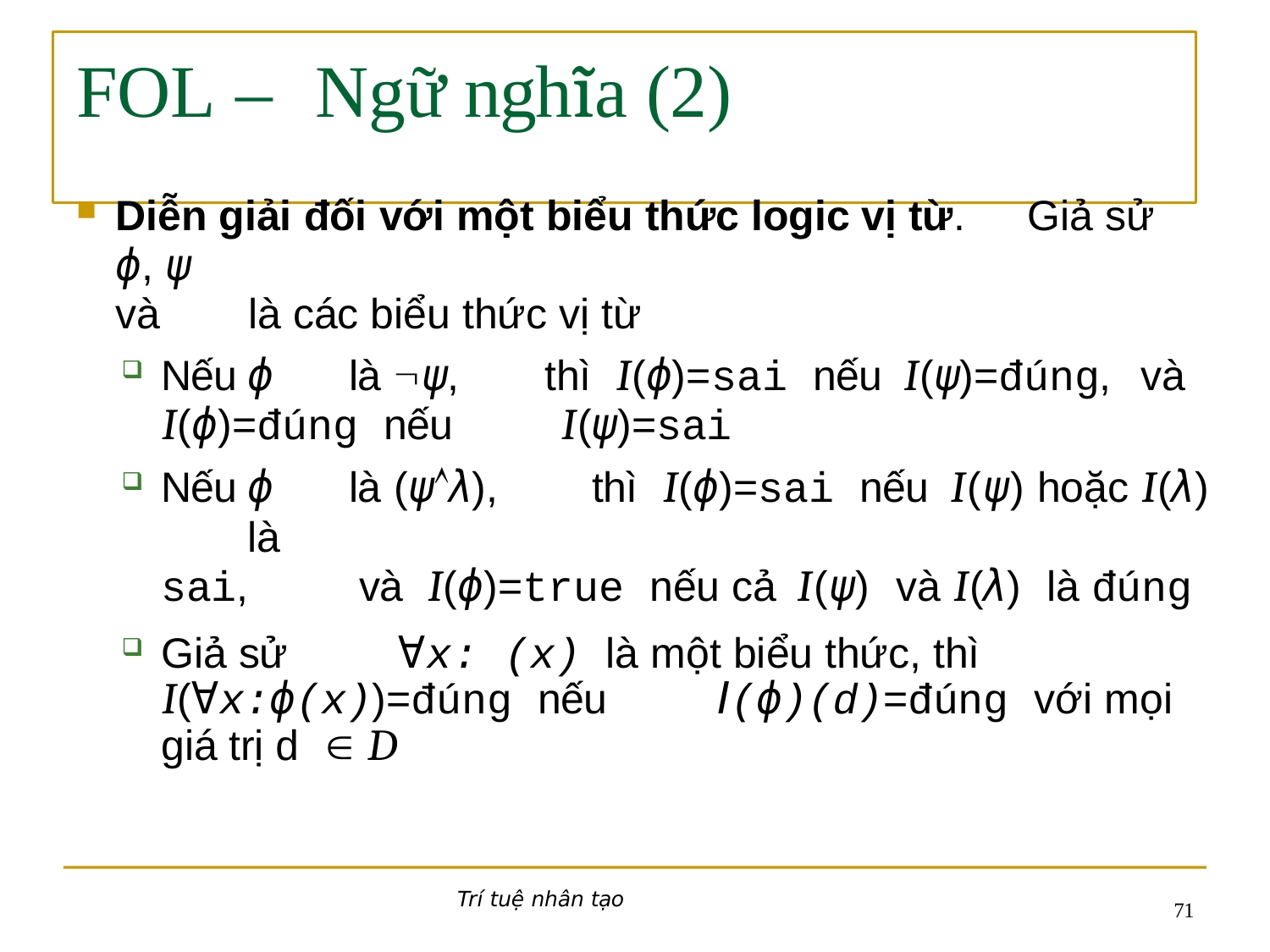

# FOL –	Ngữ nghĩa (2)
Diễn giải đối với một biểu thức logic vị từ.	Giả sử	ϕ, ψ
và	là các biểu thức vị từ
Nếu	ϕ	là	¬ψ,	thì	I(ϕ)=sai nếu	I(ψ)=đúng,	và
I(ϕ)=đúng nếu	I(ψ)=sai
Nếu	ϕ	là	(ψ∧λ),	thì	I(ϕ)=sai nếu	I(ψ) hoặc I(λ)	là
sai,	và	I(ϕ)=true nếu cả	I(ψ)	và I(λ)	là đúng
Giả sử	∀x: (x) là một biểu thức, thì I(∀x:ϕ(x))=đúng nếu	I(ϕ)(d)=đúng với mọi giá trị d ∈ D

Trí tuệ nhân tạo
71